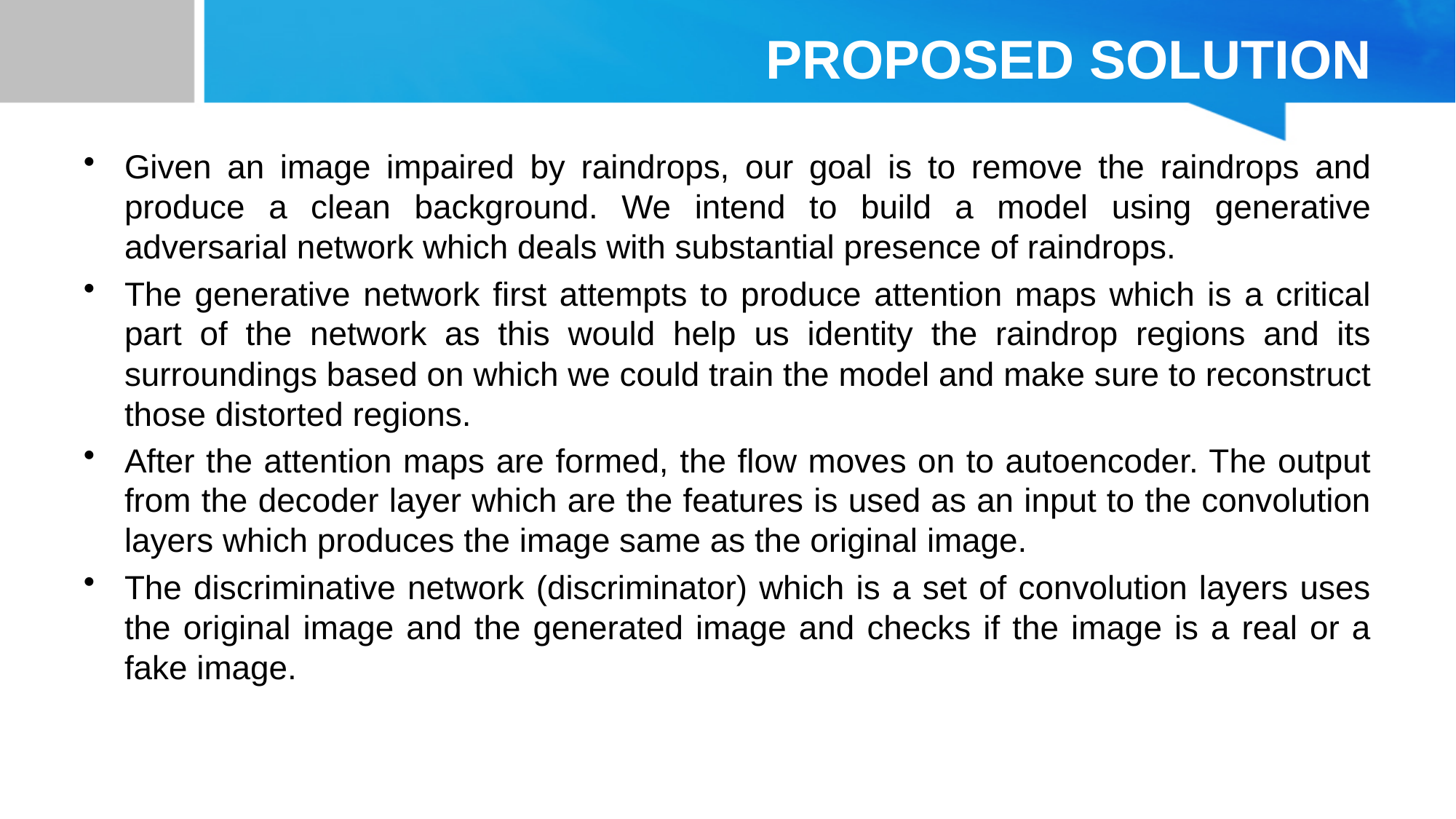

# PROPOSED SOLUTION
Given an image impaired by raindrops, our goal is to remove the raindrops and produce a clean background. We intend to build a model using generative adversarial network which deals with substantial presence of raindrops.
The generative network first attempts to produce attention maps which is a critical part of the network as this would help us identity the raindrop regions and its surroundings based on which we could train the model and make sure to reconstruct those distorted regions.
After the attention maps are formed, the flow moves on to autoencoder. The output from the decoder layer which are the features is used as an input to the convolution layers which produces the image same as the original image.
The discriminative network (discriminator) which is a set of convolution layers uses the original image and the generated image and checks if the image is a real or a fake image.